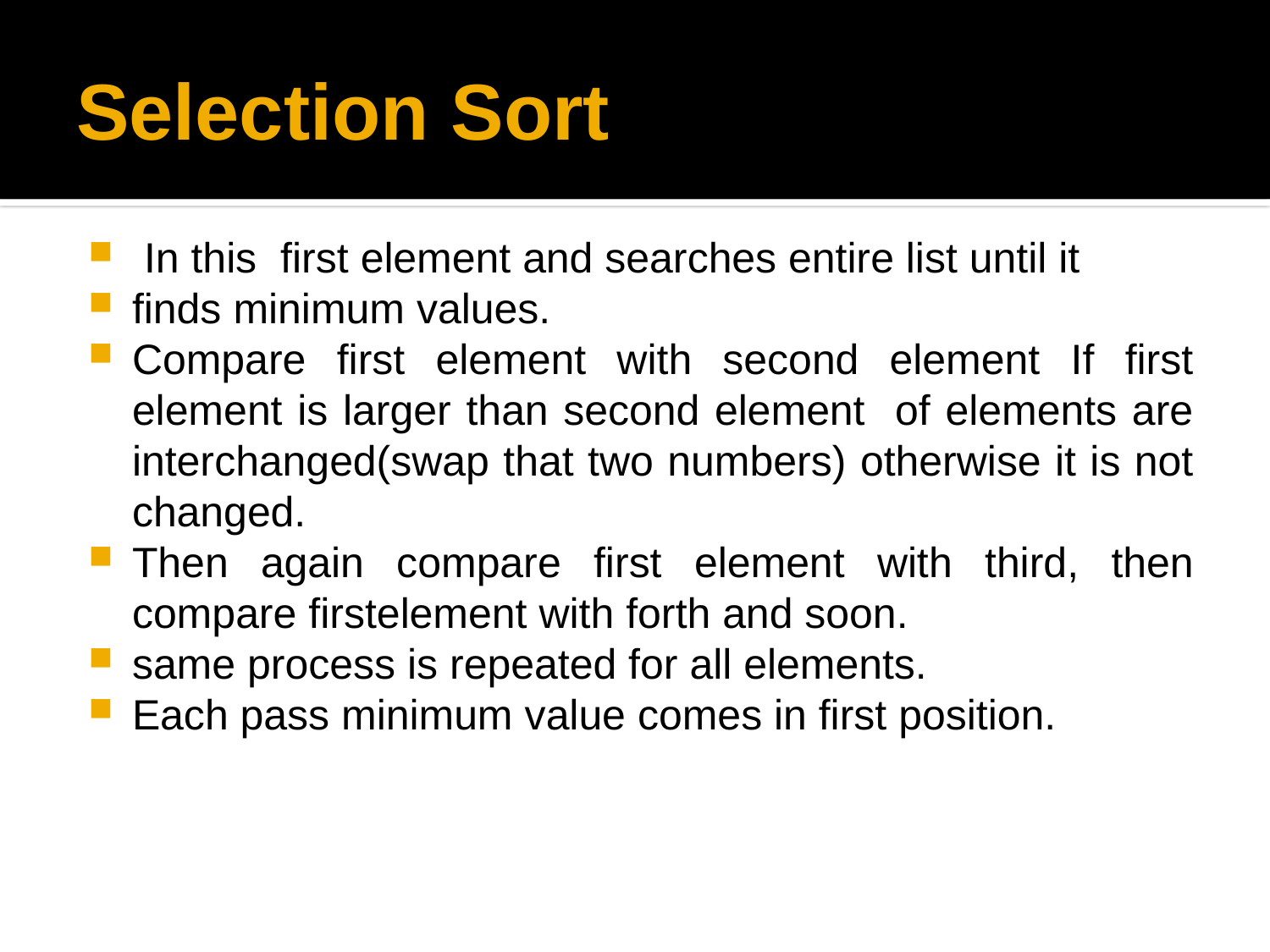

# Selection Sort
 In this  first element and searches entire list until it
finds minimum values.
Compare first element with second element If first element is larger than second element  of elements are interchanged(swap that two numbers) otherwise it is not changed.
Then again compare first element with third, then compare firstelement with forth and soon.
same process is repeated for all elements.
Each pass minimum value comes in first position.